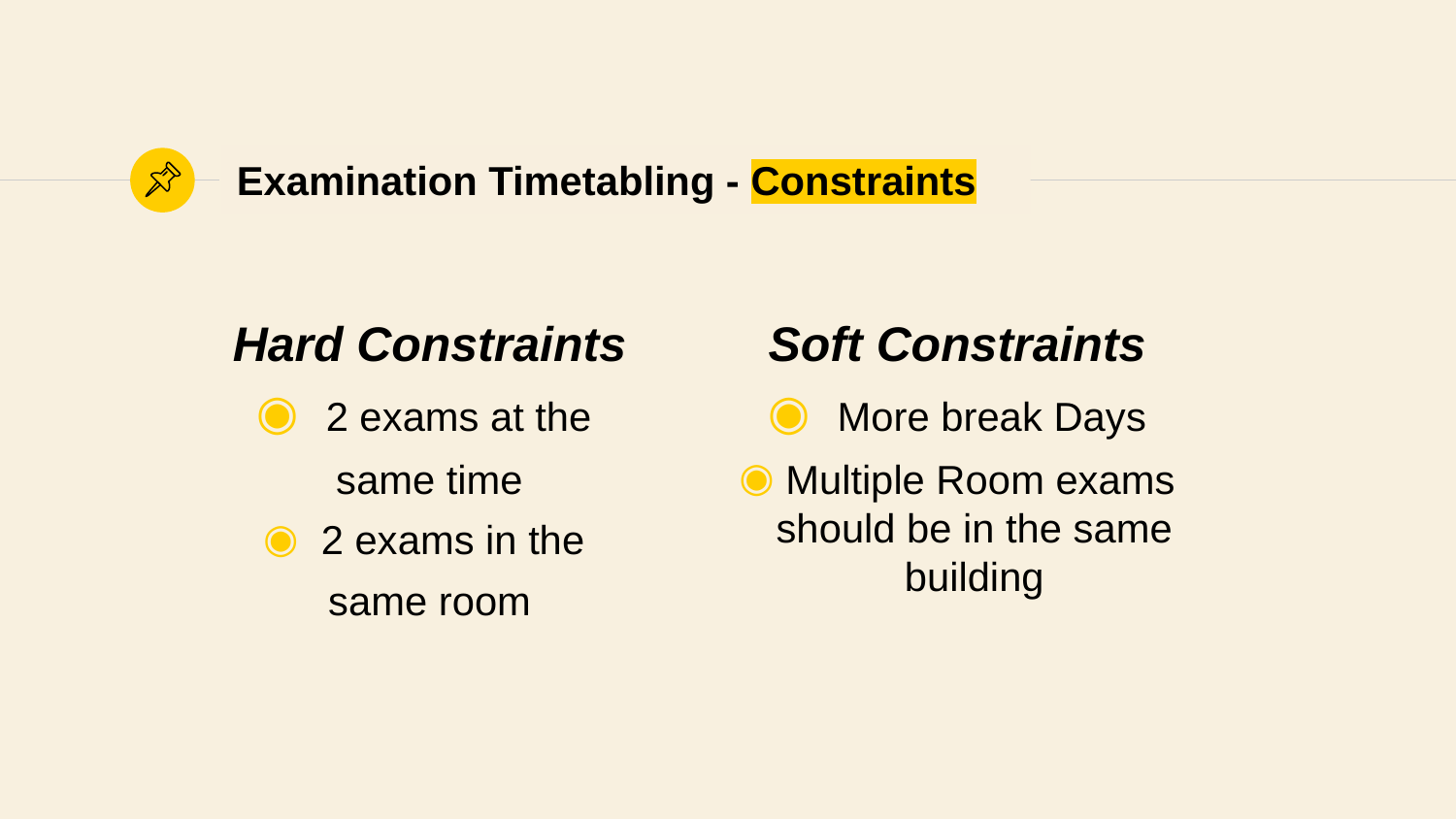

# Examination Timetabling - Constraints

Hard Constraints
  2 exams at the
same time
  2 exams in the
same room

Soft Constraints
  More break Days
 Multiple Room exams should be in the same building